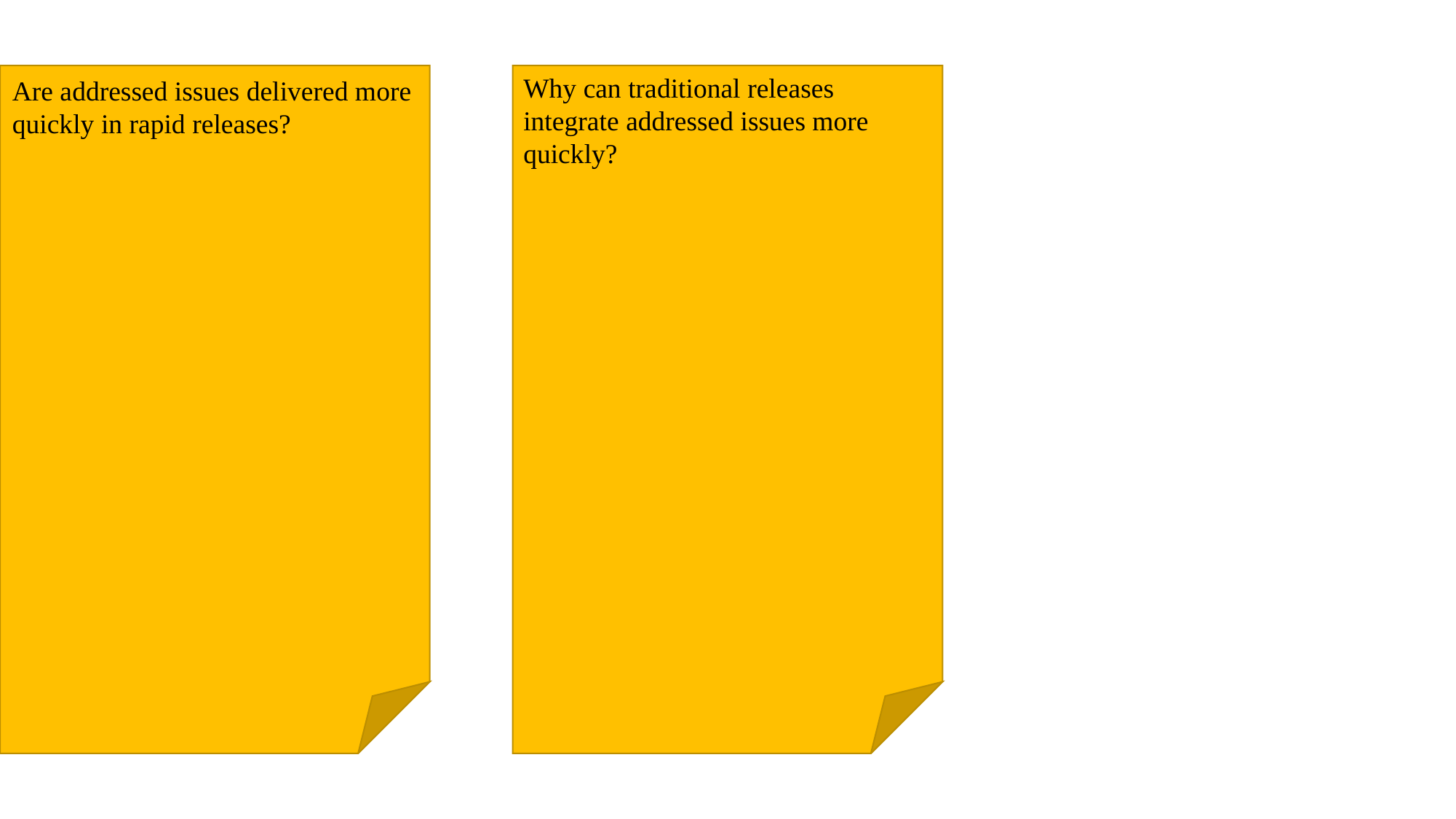

Why can traditional releases integrate addressed issues more quickly?
Are addressed issues delivered more quickly in rapid releases?